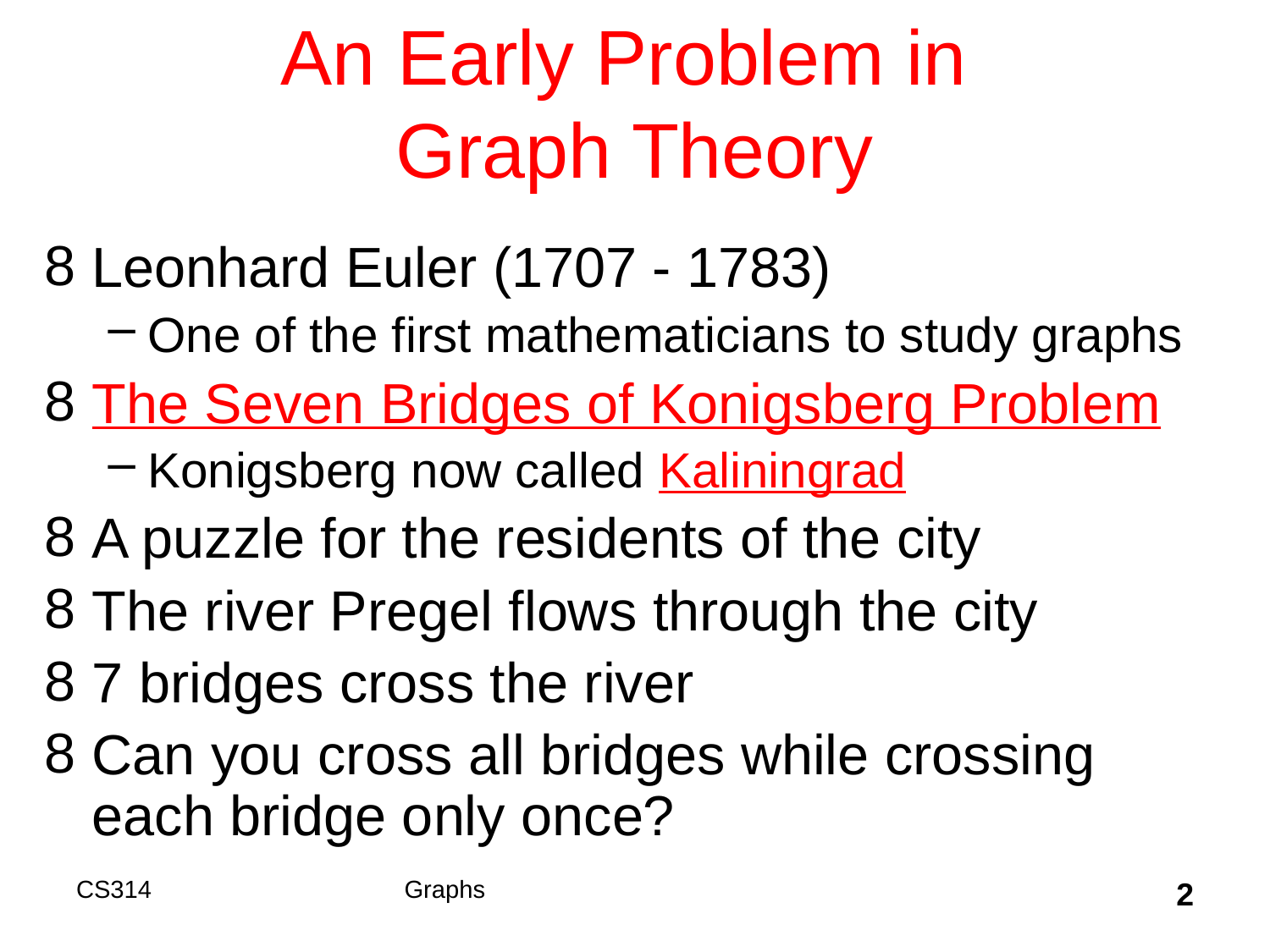

# An Early Problem in Graph Theory
Leonhard Euler (1707 - 1783)
One of the first mathematicians to study graphs
The Seven Bridges of Konigsberg Problem
Konigsberg now called Kaliningrad
A puzzle for the residents of the city
The river Pregel flows through the city
7 bridges cross the river
Can you cross all bridges while crossing each bridge only once?
CS314
Graphs
2